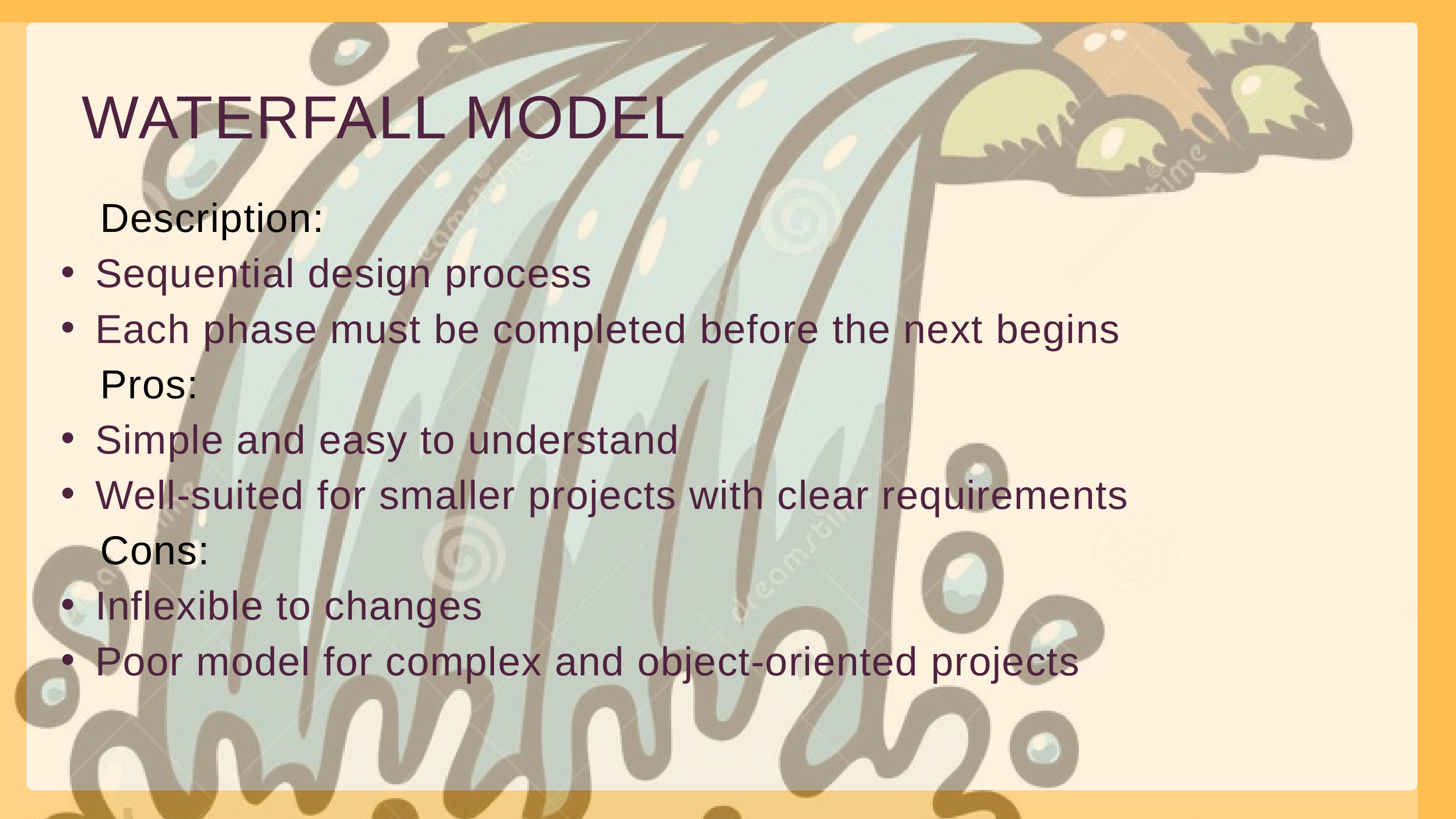

WATERFALL MODEL
      Description:
Sequential design process
Each phase must be completed before the next begins
      Pros:
Simple and easy to understand
Well-suited for smaller projects with clear requirements
      Cons:
Inflexible to changes
Poor model for complex and object-oriented projects